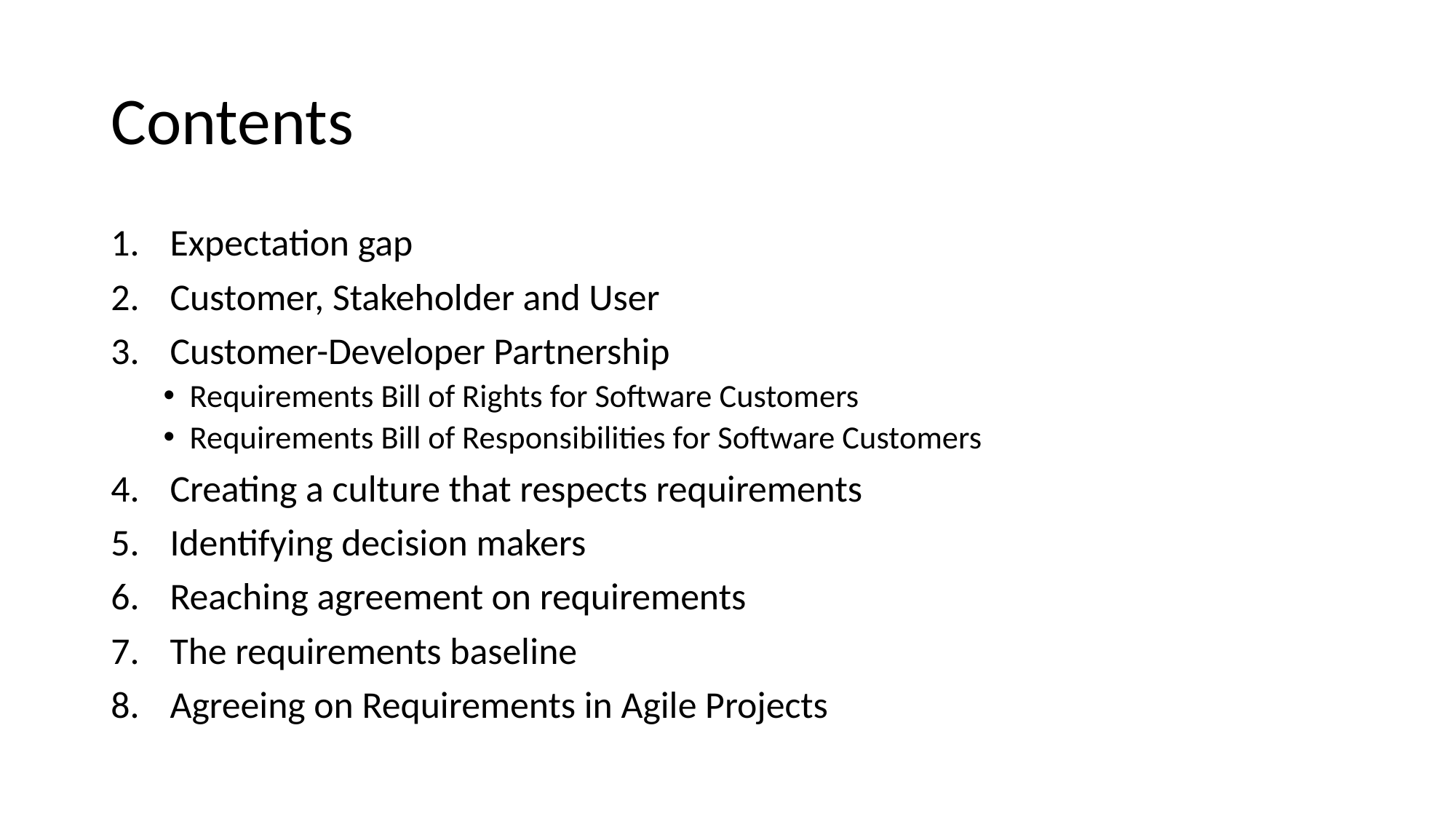

# Contents
Expectation gap
Customer, Stakeholder and User
Customer-Developer Partnership
Requirements Bill of Rights for Software Customers
Requirements Bill of Responsibilities for Software Customers
Creating a culture that respects requirements
Identifying decision makers
Reaching agreement on requirements
The requirements baseline
Agreeing on Requirements in Agile Projects